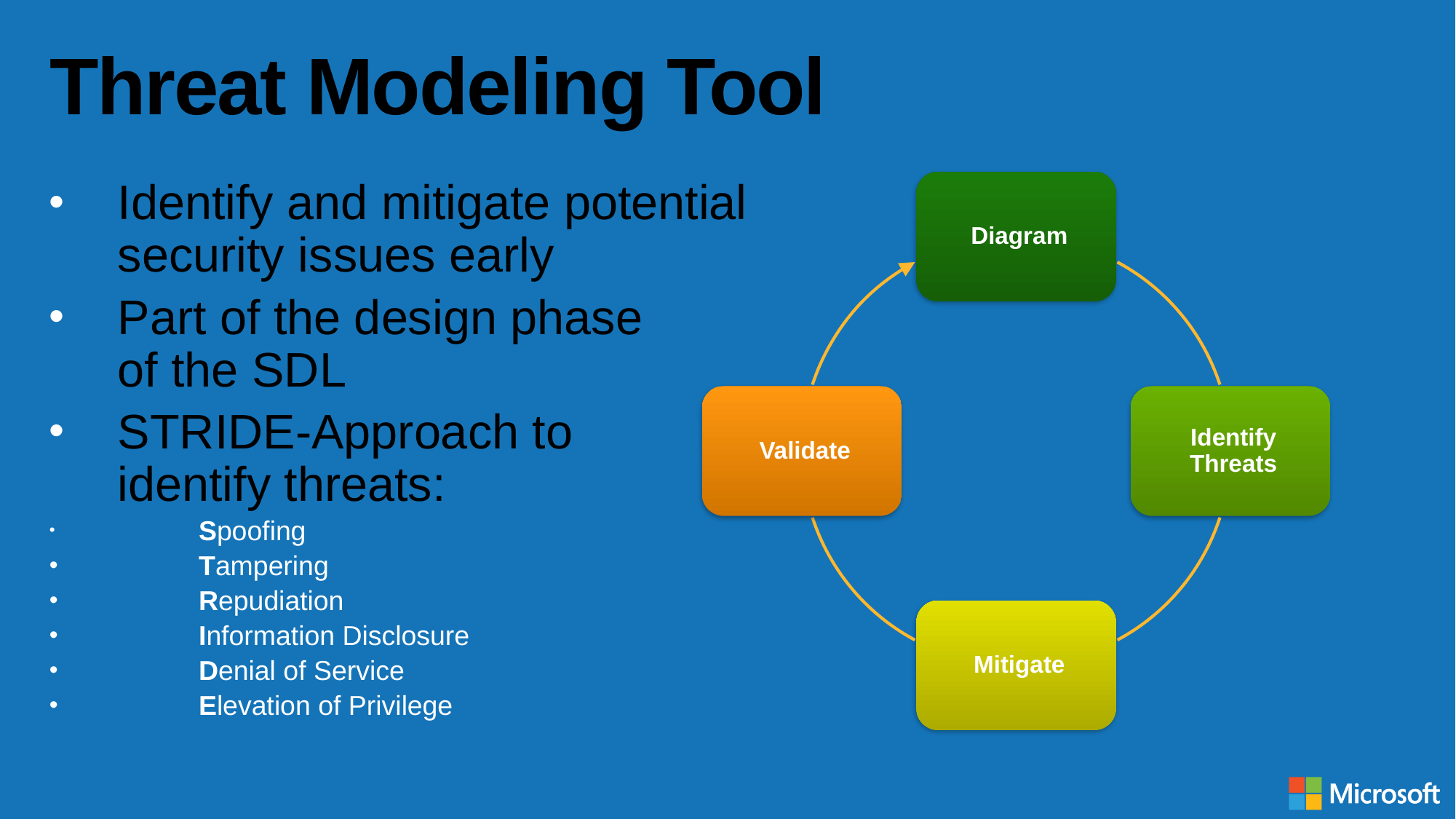

# Threat Modeling Tool
Identify and mitigate potential
security issues early
Part of the design phase
of the SDL
STRIDE-Approach to
identify threats:
	Spoofing
	Tampering
	Repudiation
	Information Disclosure
	Denial of Service
	Elevation of Privilege

Diagram
Identify Threats
Mitigate
Validate